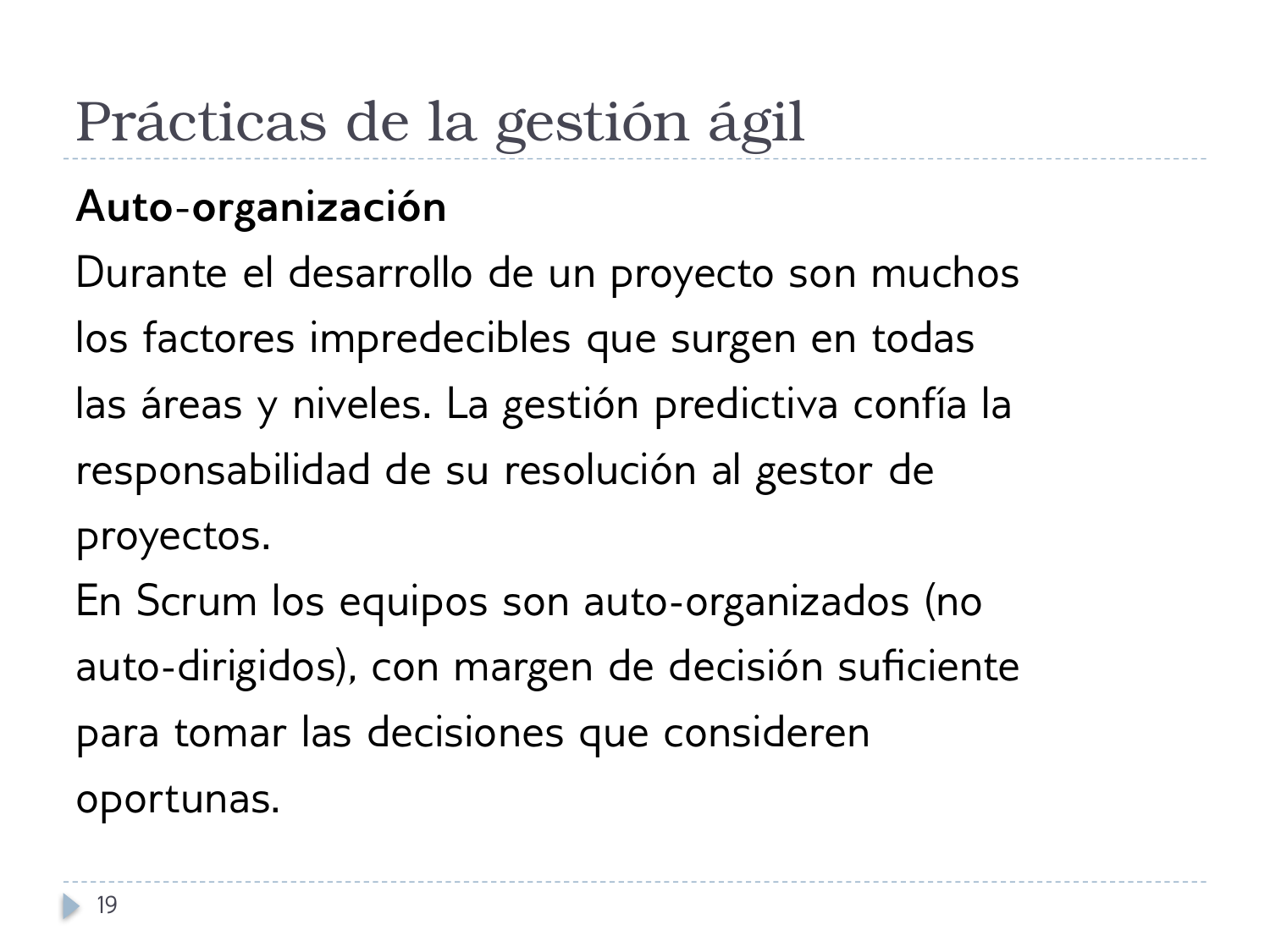

# Prácticas de la gestión ágil
Auto-organización
Durante el desarrollo de un proyecto son muchos
los factores impredecibles que surgen en todas
las áreas y niveles. La gestión predictiva confía la
responsabilidad de su resolución al gestor de
proyectos.
En Scrum los equipos son auto-organizados (no
auto-dirigidos), con margen de decisión suficiente
para tomar las decisiones que consideren
oportunas.
19